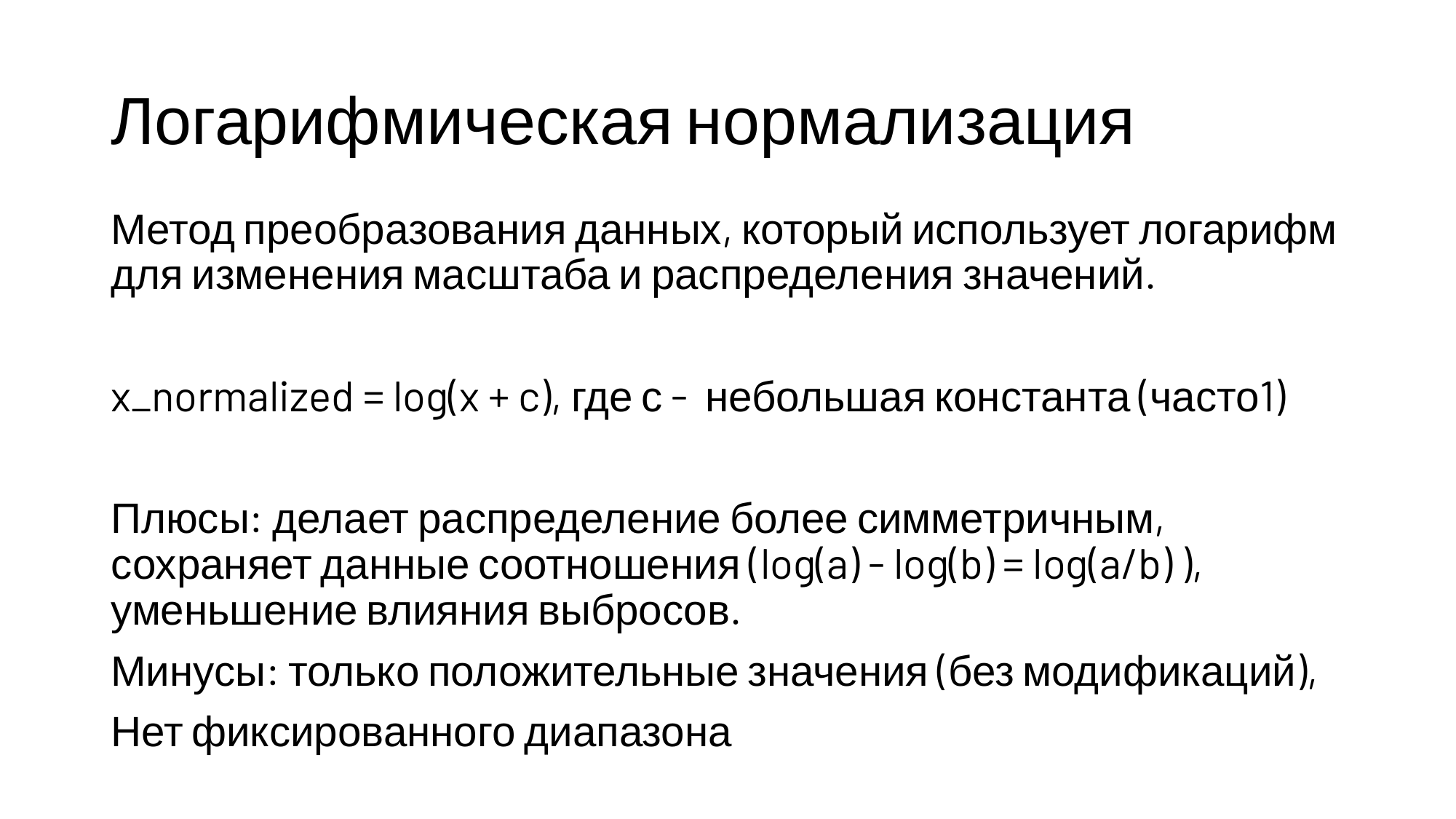

# Логарифмическая нормализация
Метод преобразования данных, который использует логарифм для изменения масштаба и распределения значений.

x_normalized = log(x + c), где с -  небольшая константа (часто1)

Плюсы: делает распределение более симметричным, сохраняет данные соотношения (log(a) - log(b) = log(a/b) ), уменьшение влияния выбросов.
Минусы: только положительные значения (без модификаций),
Нет фиксированного диапазона